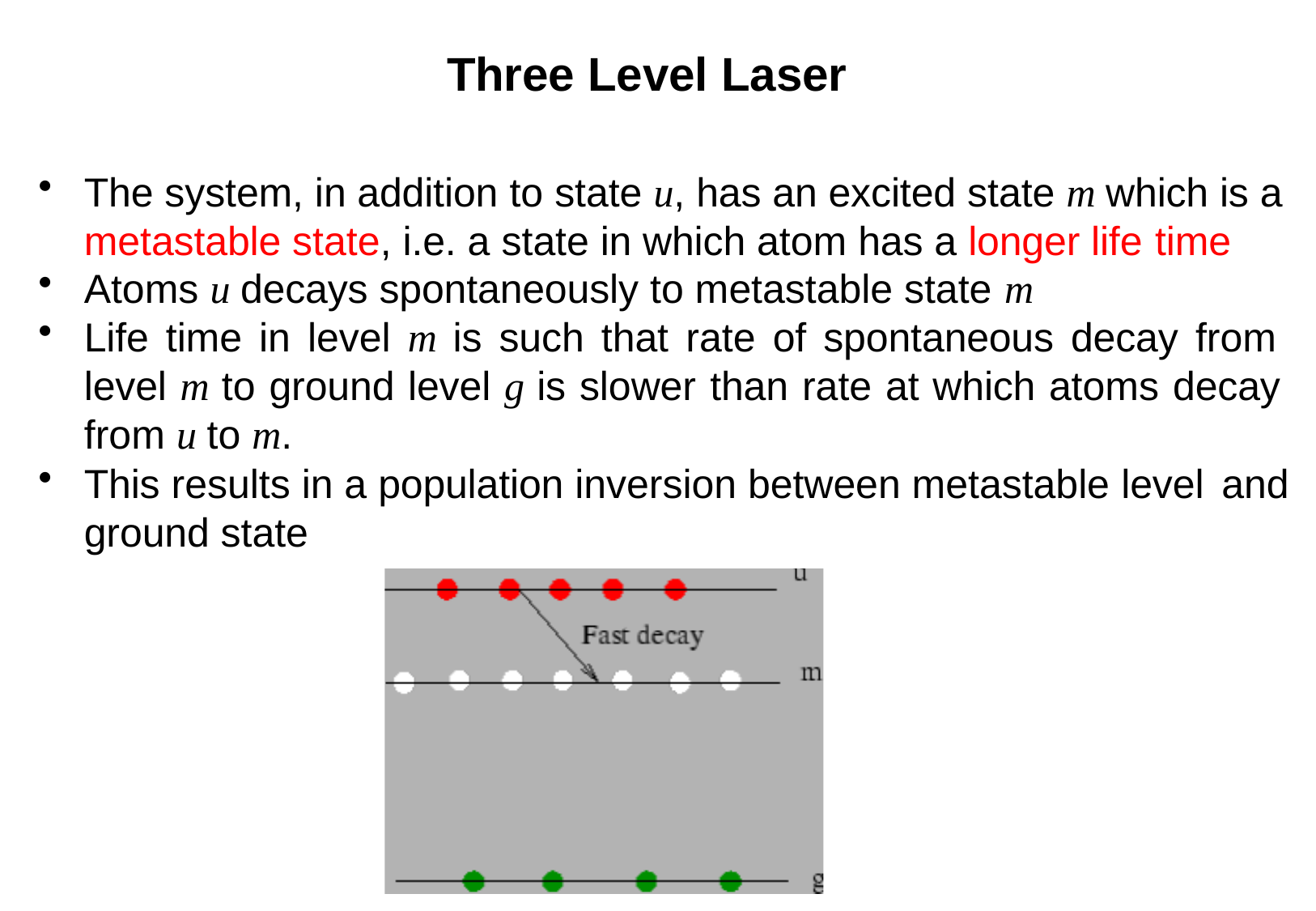

# Three Level Laser
The system, in addition to state u, has an excited state m which is a  metastable state, i.e. a state in which atom has a longer life time
Atoms u decays spontaneously to metastable state m
Life time in level m is such that rate of spontaneous decay from  level m to ground level g is slower than rate at which atoms decay  from u to m.
This results in a population inversion between metastable level and
ground state